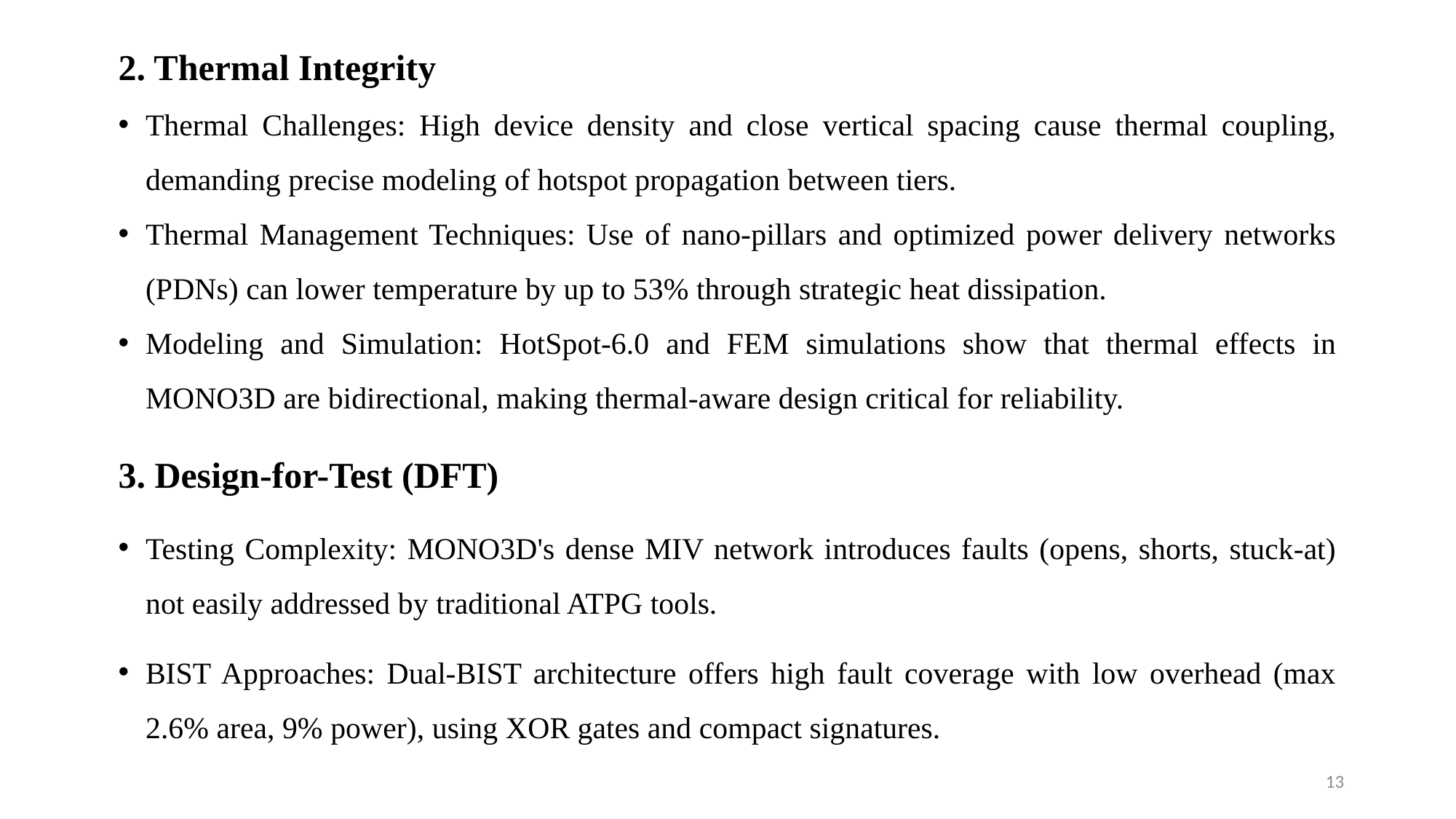

2. Thermal Integrity
Thermal Challenges: High device density and close vertical spacing cause thermal coupling, demanding precise modeling of hotspot propagation between tiers.
Thermal Management Techniques: Use of nano-pillars and optimized power delivery networks (PDNs) can lower temperature by up to 53% through strategic heat dissipation.
Modeling and Simulation: HotSpot-6.0 and FEM simulations show that thermal effects in MONO3D are bidirectional, making thermal-aware design critical for reliability.
3. Design-for-Test (DFT)
Testing Complexity: MONO3D's dense MIV network introduces faults (opens, shorts, stuck-at) not easily addressed by traditional ATPG tools.
BIST Approaches: Dual-BIST architecture offers high fault coverage with low overhead (max 2.6% area, 9% power), using XOR gates and compact signatures.
13